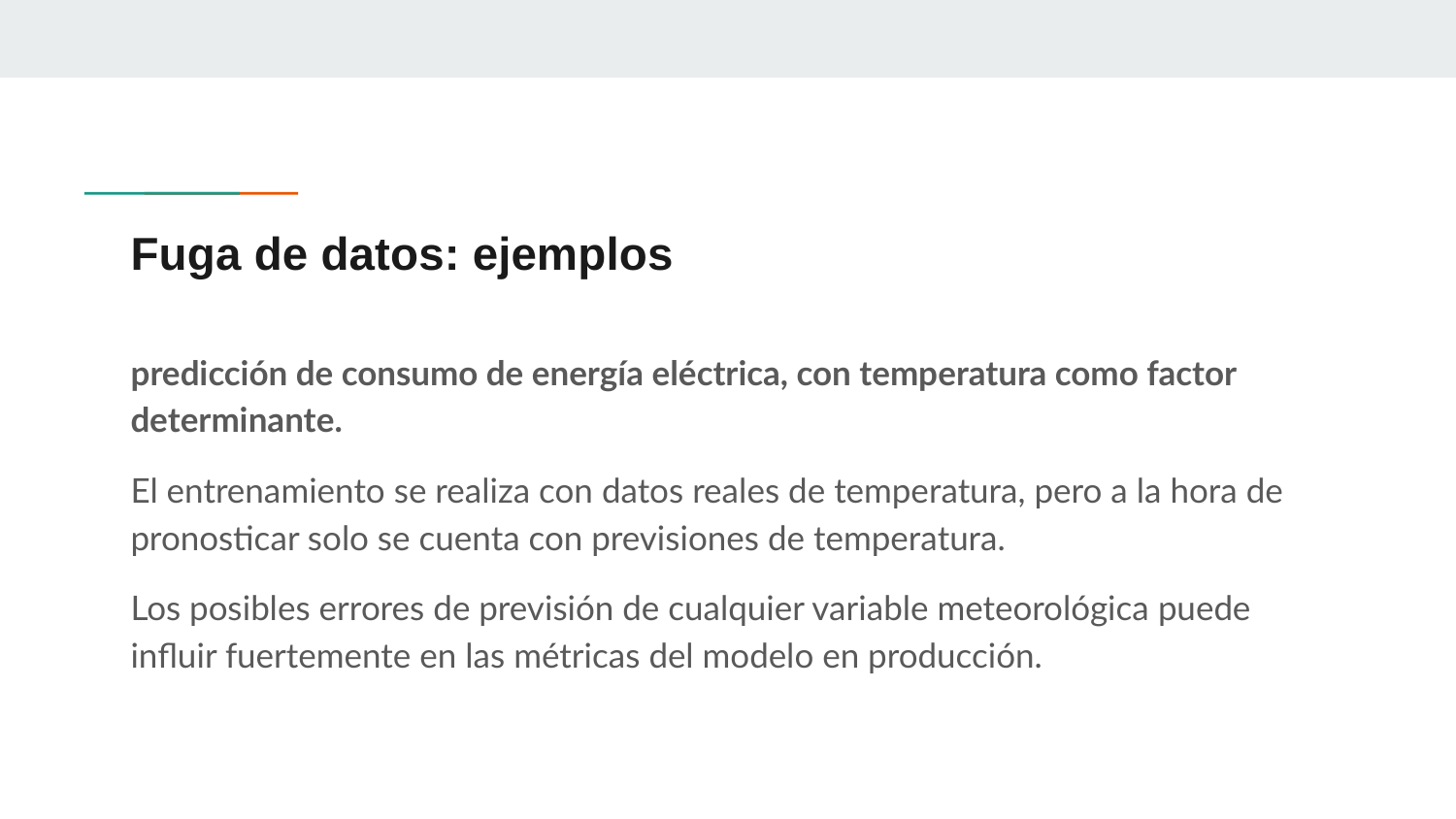

# Fuga de datos: ejemplos

predicción de consumo de energía eléctrica, con temperatura como factor determinante.
El entrenamiento se realiza con datos reales de temperatura, pero a la hora de pronosticar solo se cuenta con previsiones de temperatura.
Los posibles errores de previsión de cualquier variable meteorológica puede influir fuertemente en las métricas del modelo en producción.